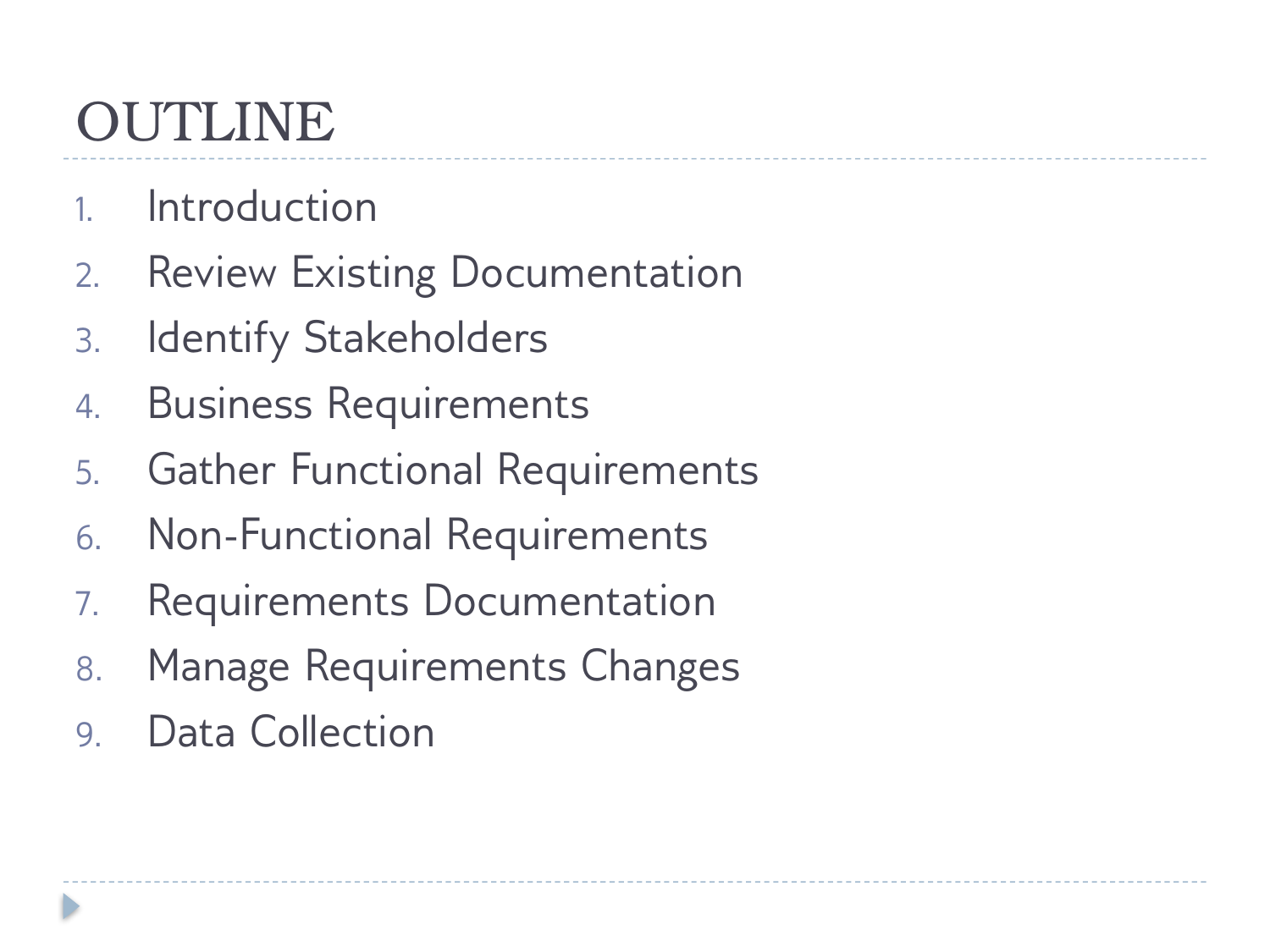

# OUTLINE
Introduction
Review Existing Documentation
Identify Stakeholders
Business Requirements
Gather Functional Requirements
Non-Functional Requirements
Requirements Documentation
Manage Requirements Changes
Data Collection